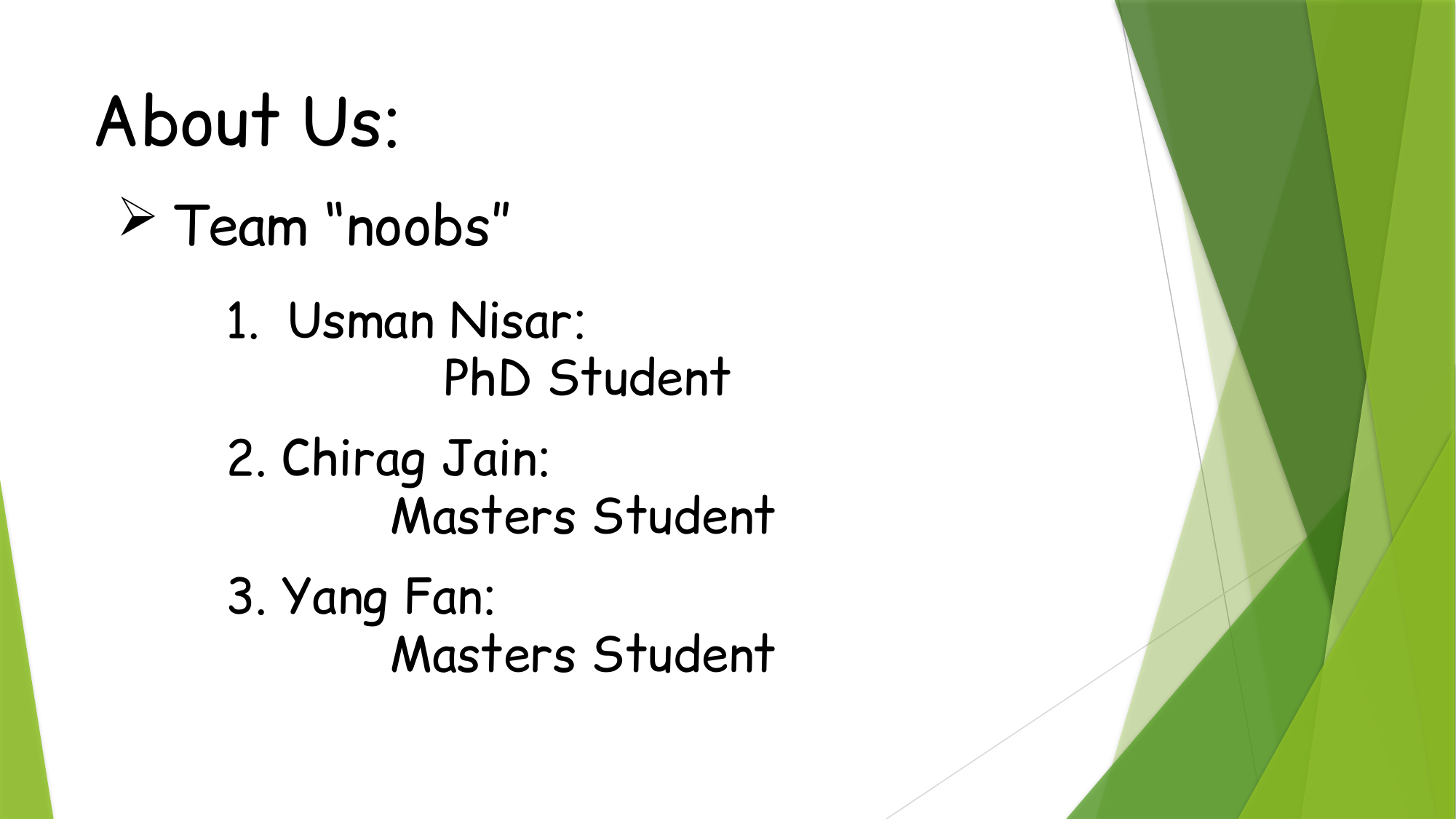

# About Us:
Team “noobs”

Usman Nisar:
		PhD Student

2. Chirag Jain:
	Masters Student

3. Yang Fan:
	Masters Student